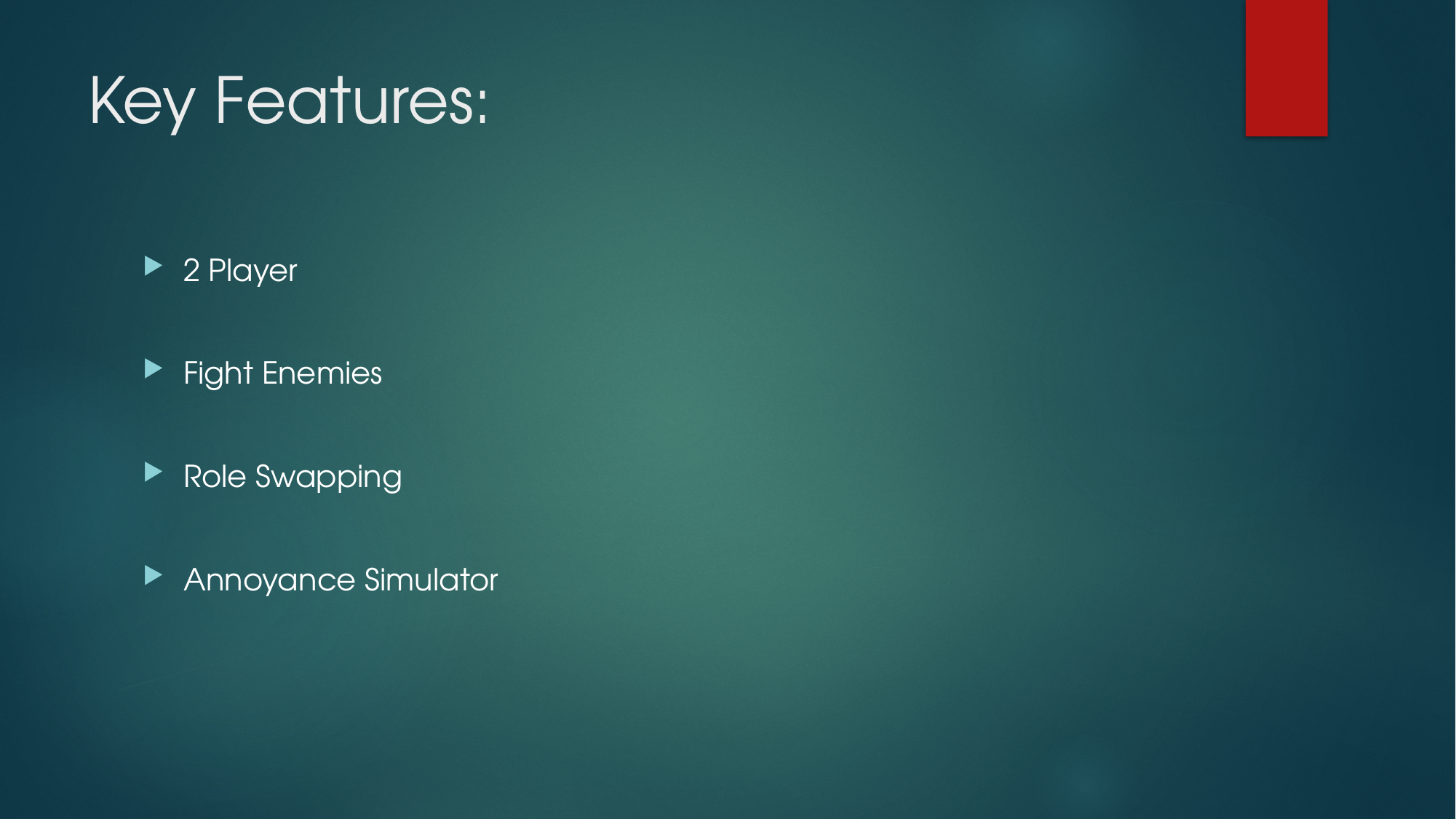

# Key Features:
2 Player

Fight Enemies

Role Swapping

Annoyance Simulator